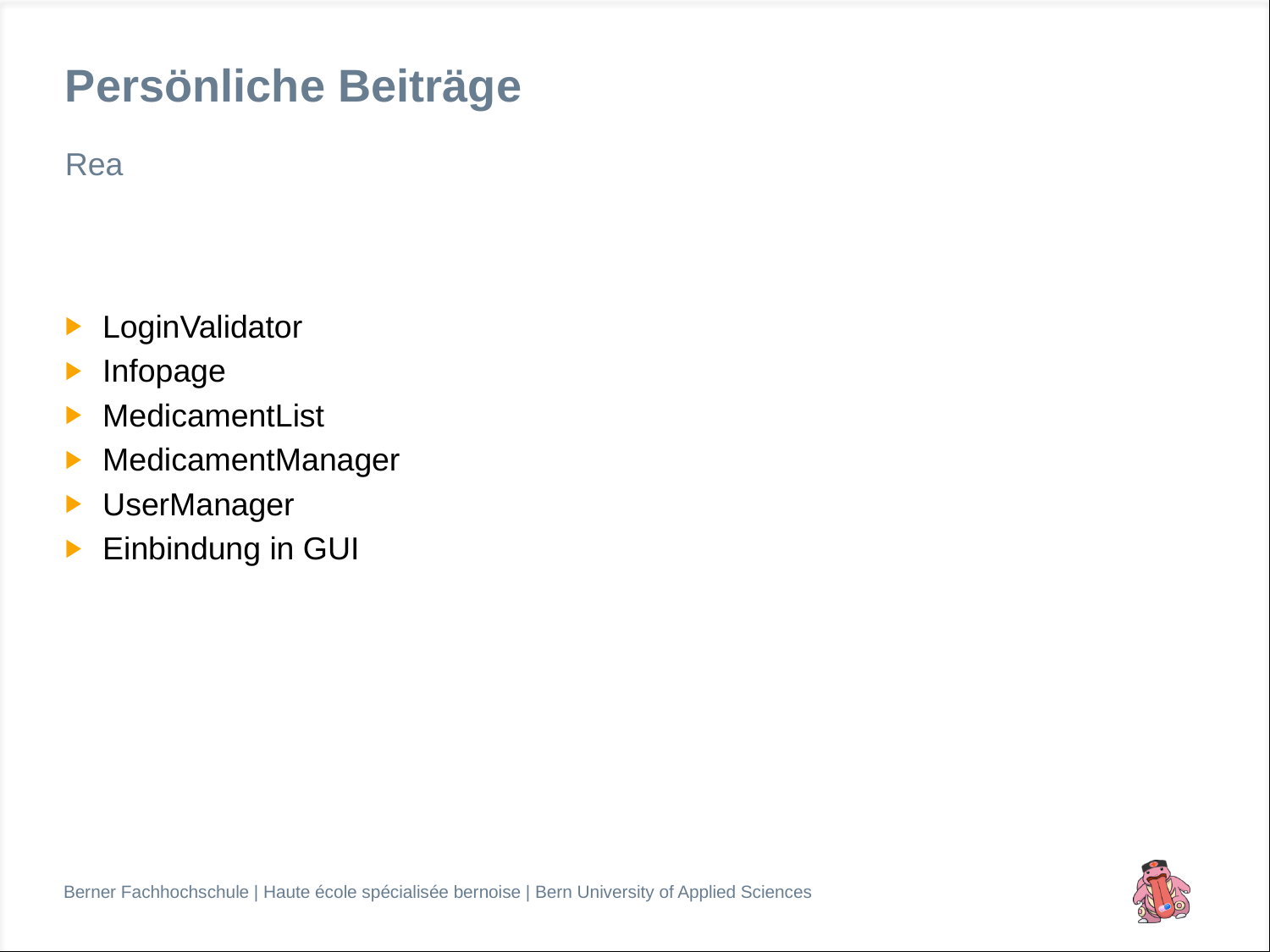

# Persönliche Beiträge
Rea
LoginValidator
Infopage
MedicamentList
MedicamentManager
UserManager
Einbindung in GUI